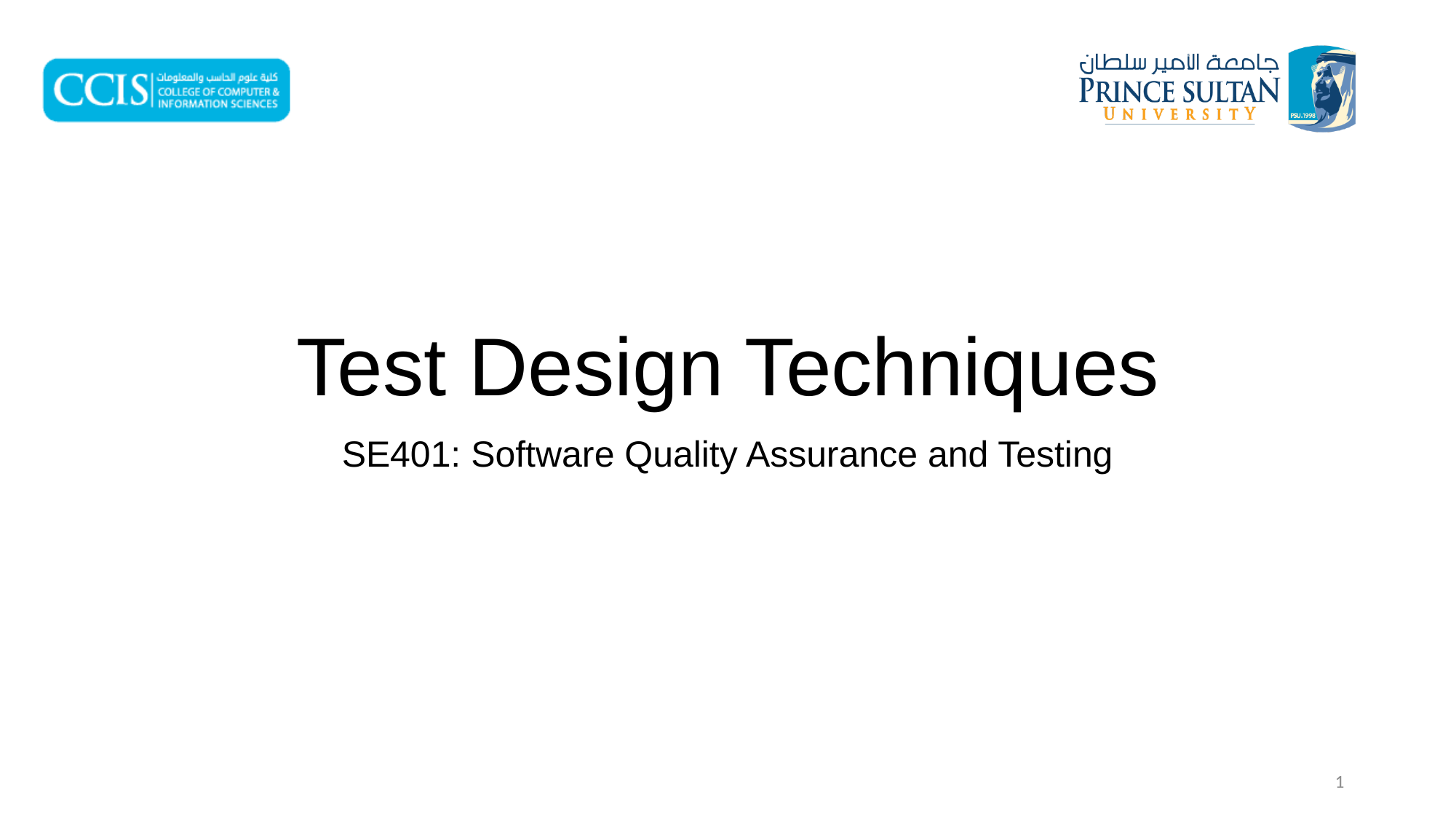

# Test Design Techniques
SE401: Software Quality Assurance and Testing
1